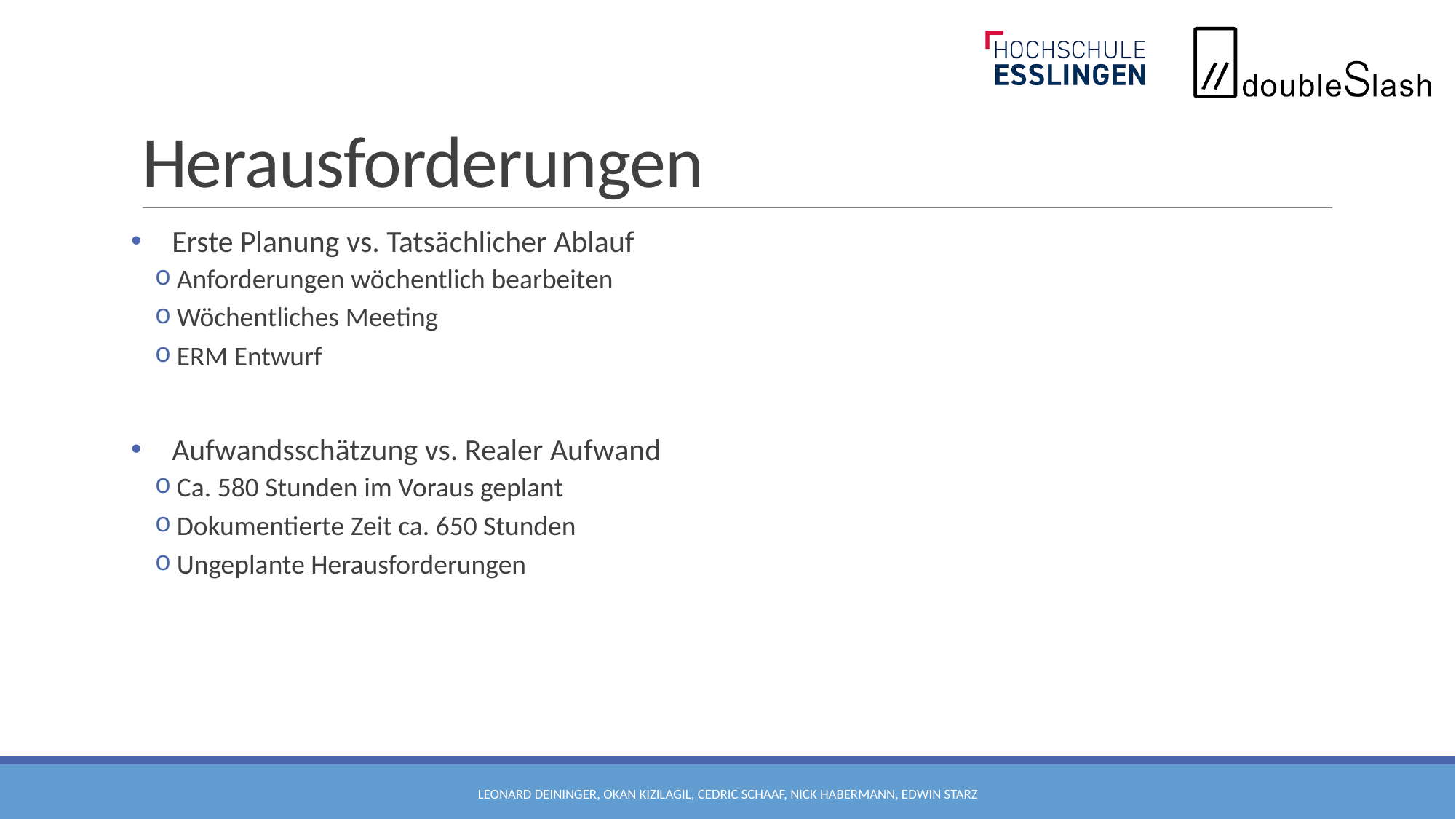

# Herausforderungen
Erste Planung vs. Tatsächlicher Ablauf
Anforderungen wöchentlich bearbeiten
Wöchentliches Meeting
ERM Entwurf

Aufwandsschätzung vs. Realer Aufwand
Ca. 580 Stunden im Voraus geplant
Dokumentierte Zeit ca. 650 Stunden
Ungeplante Herausforderungen

Leonard Deininger, Okan Kizilagil, Cedric Schaaf, Nick Habermann, Edwin Starz